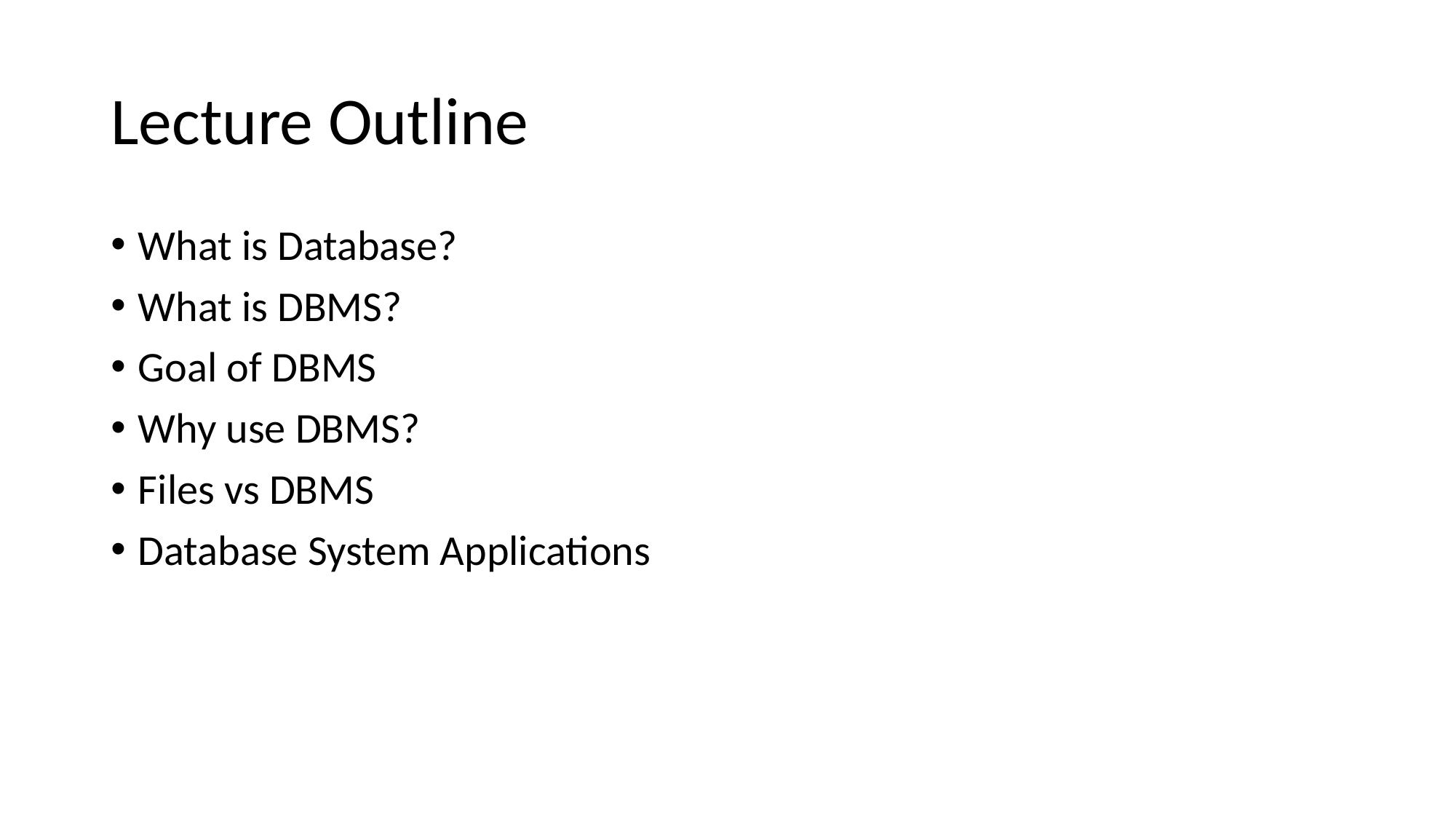

# Lecture Outline
What is Database?
What is DBMS?
Goal of DBMS
Why use DBMS?
Files vs DBMS
Database System Applications